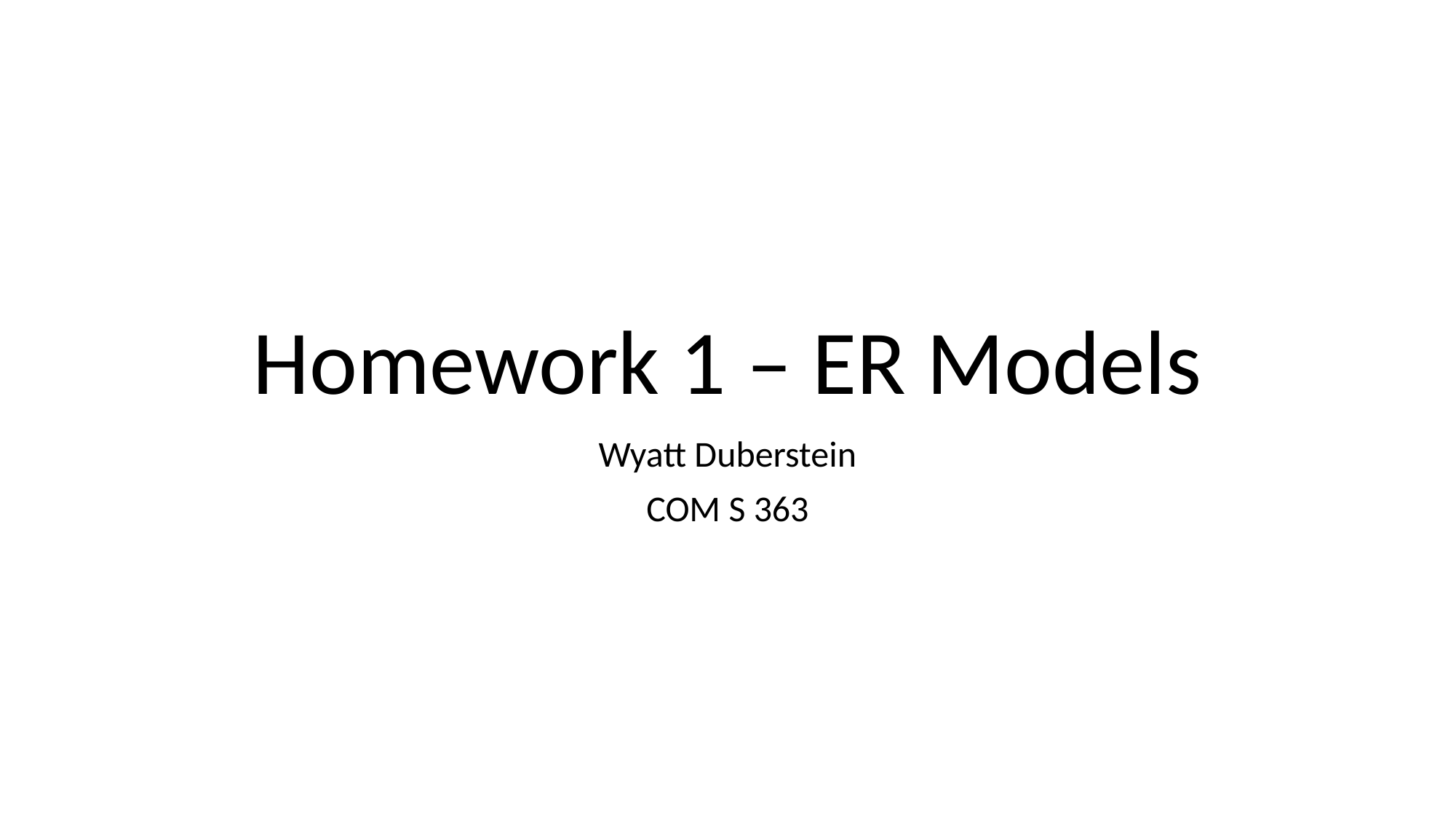

# Homework 1 – ER Models
Wyatt Duberstein
COM S 363